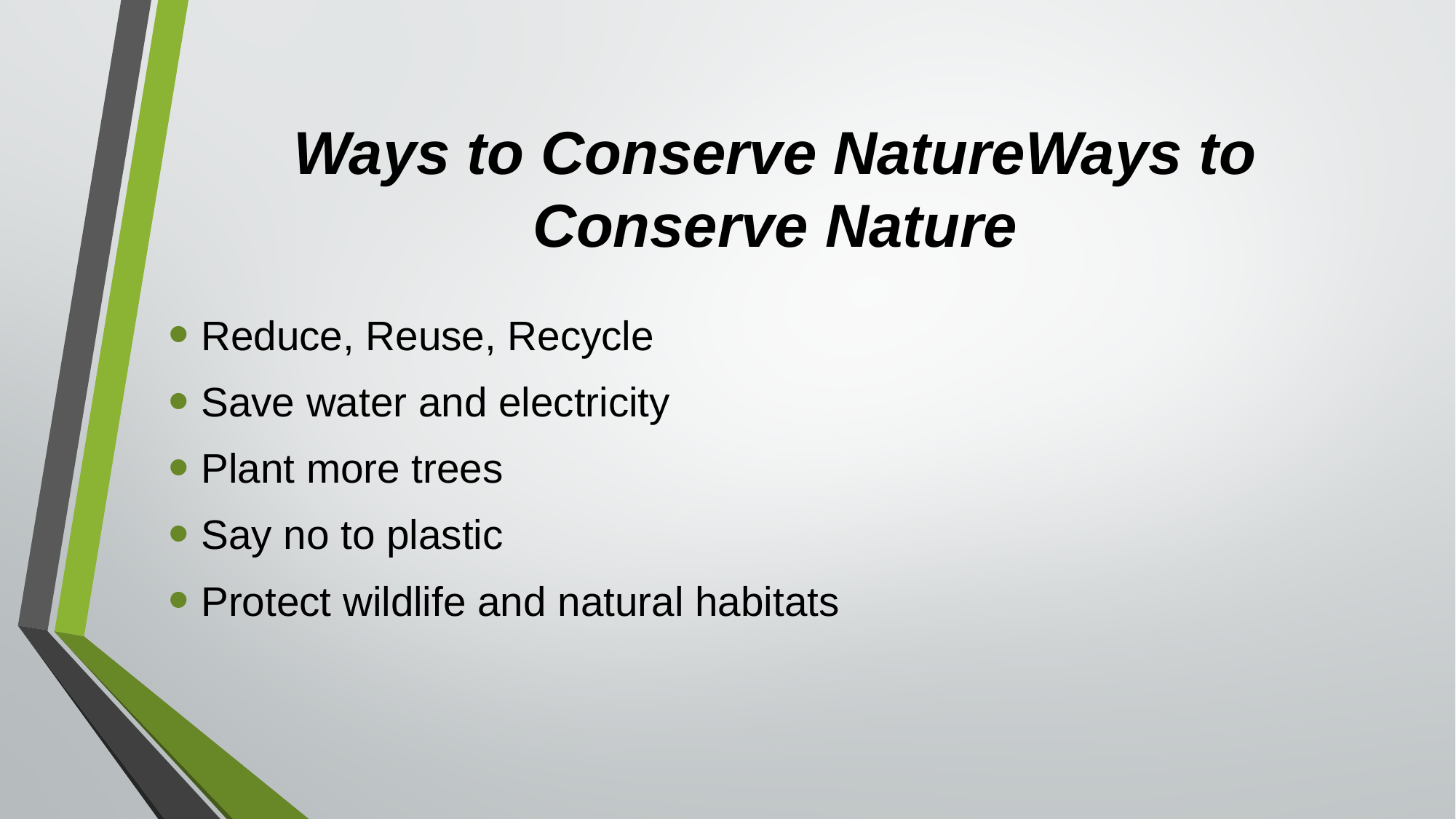

# Ways to Conserve NatureWays to Conserve Nature
Reduce, Reuse, Recycle
Save water and electricity
Plant more trees
Say no to plastic
Protect wildlife and natural habitats